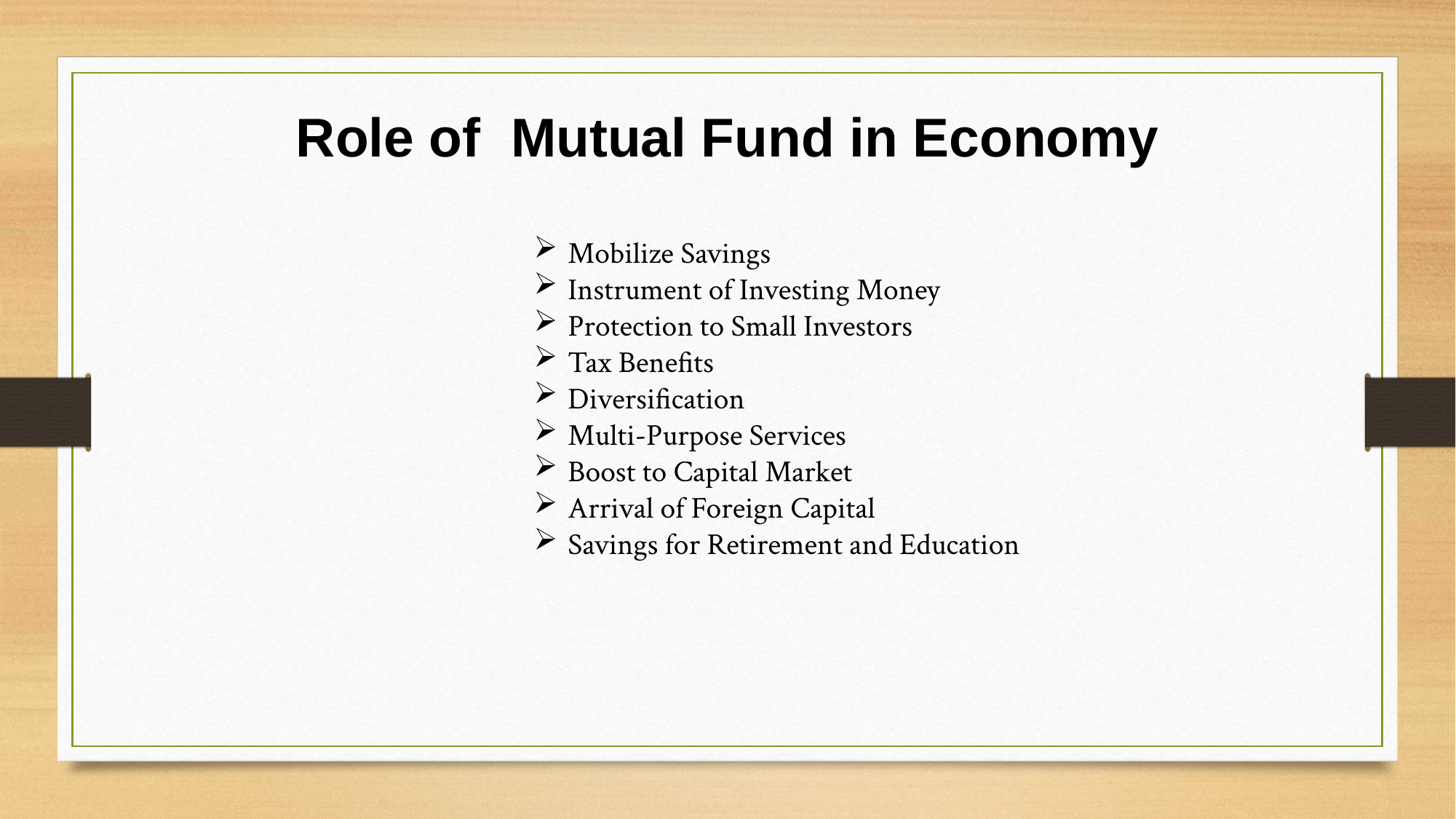

Role of  Mutual Fund in Economy

Mobilize Savings
Instrument of Investing Money
Protection to Small Investors
Tax Benefits
Diversification
Multi-Purpose Services
Boost to Capital Market
Arrival of Foreign Capital
Savings for Retirement and Education